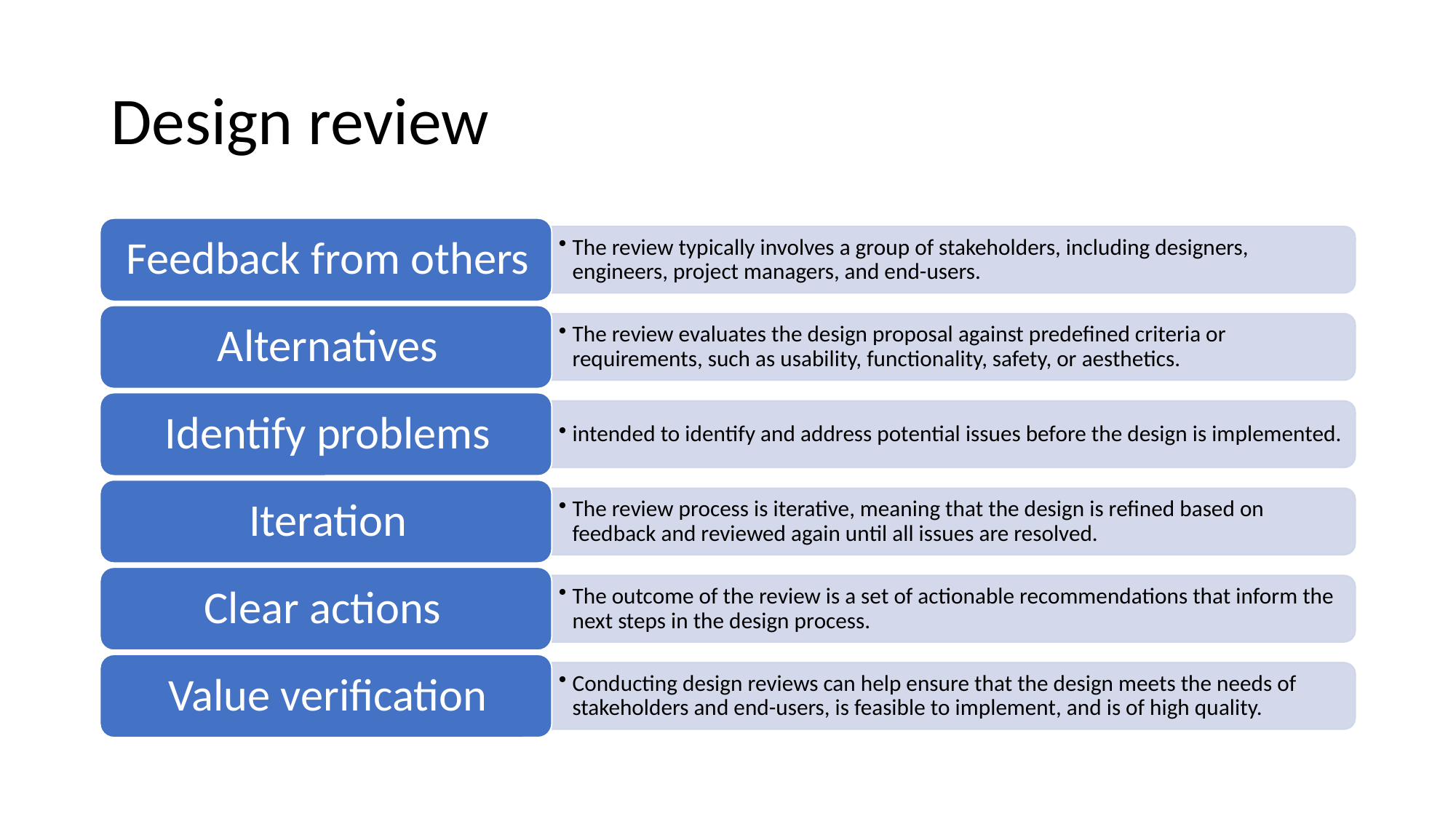

# Design review
The review typically involves a group of stakeholders, including designers, engineers, project managers, and end-users.
Feedback from others
The review evaluates the design proposal against predefined criteria or requirements, such as usability, functionality, safety, or aesthetics.
Alternatives
intended to identify and address potential issues before the design is implemented.
Identify problems
The review process is iterative, meaning that the design is refined based on feedback and reviewed again until all issues are resolved.
Iteration
The outcome of the review is a set of actionable recommendations that inform the next steps in the design process.
Clear actions
Conducting design reviews can help ensure that the design meets the needs of stakeholders and end-users, is feasible to implement, and is of high quality.
Value verification